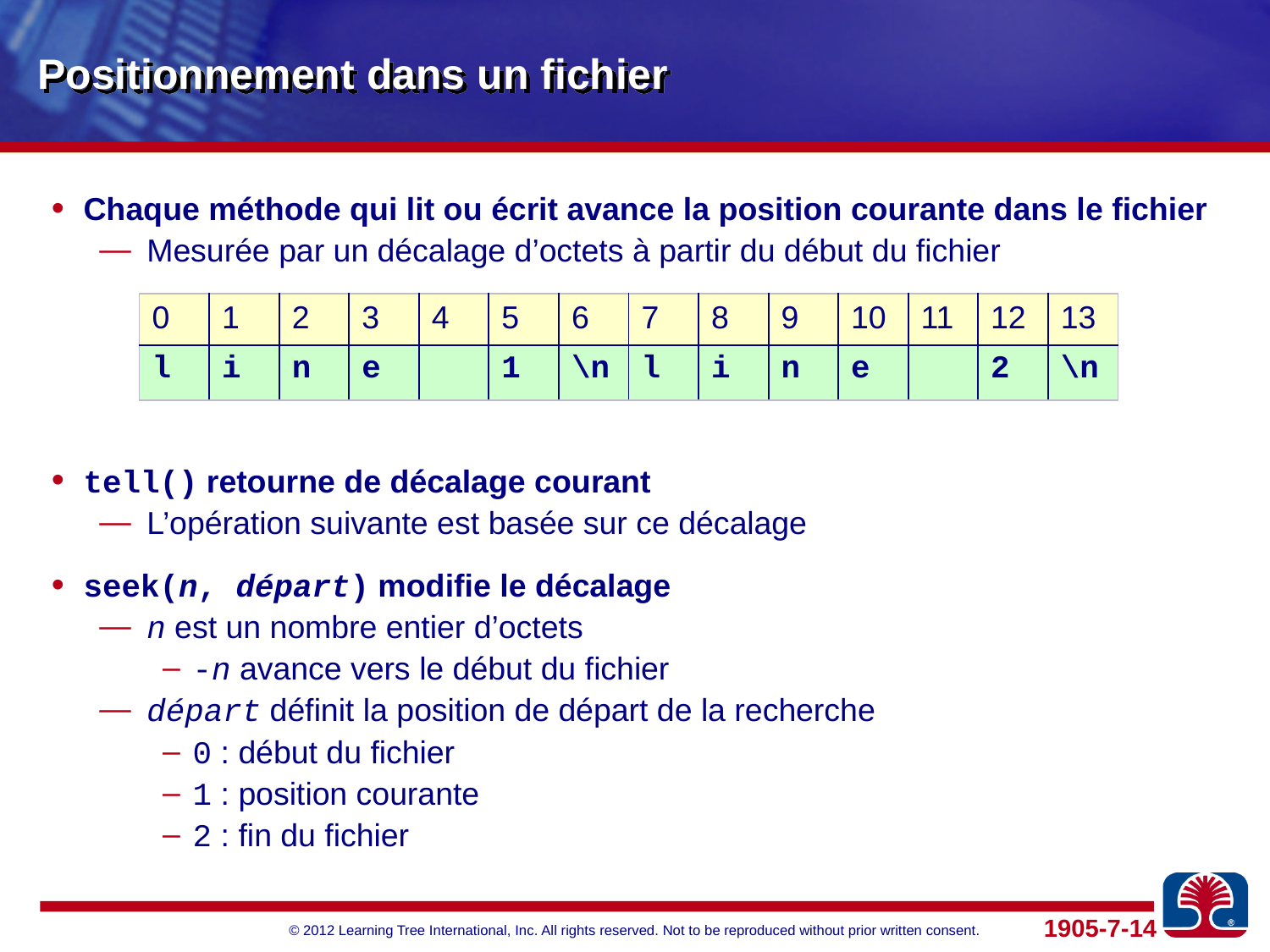

# Positionnement dans un fichier
Chaque méthode qui lit ou écrit avance la position courante dans le fichier
Mesurée par un décalage d’octets à partir du début du fichier

tell() retourne de décalage courant
L’opération suivante est basée sur ce décalage
seek(n, départ) modifie le décalage
n est un nombre entier d’octets
-n avance vers le début du fichier
départ définit la position de départ de la recherche
0 : début du fichier
1 : position courante
2 : fin du fichier
| 0 | 1 | 2 | 3 | 4 | 5 | 6 | 7 | 8 | 9 | 10 | 11 | 12 | 13 |
| --- | --- | --- | --- | --- | --- | --- | --- | --- | --- | --- | --- | --- | --- |
| l | i | n | e |  | 1 | \n | l | i | n | e |  | 2 | \n |